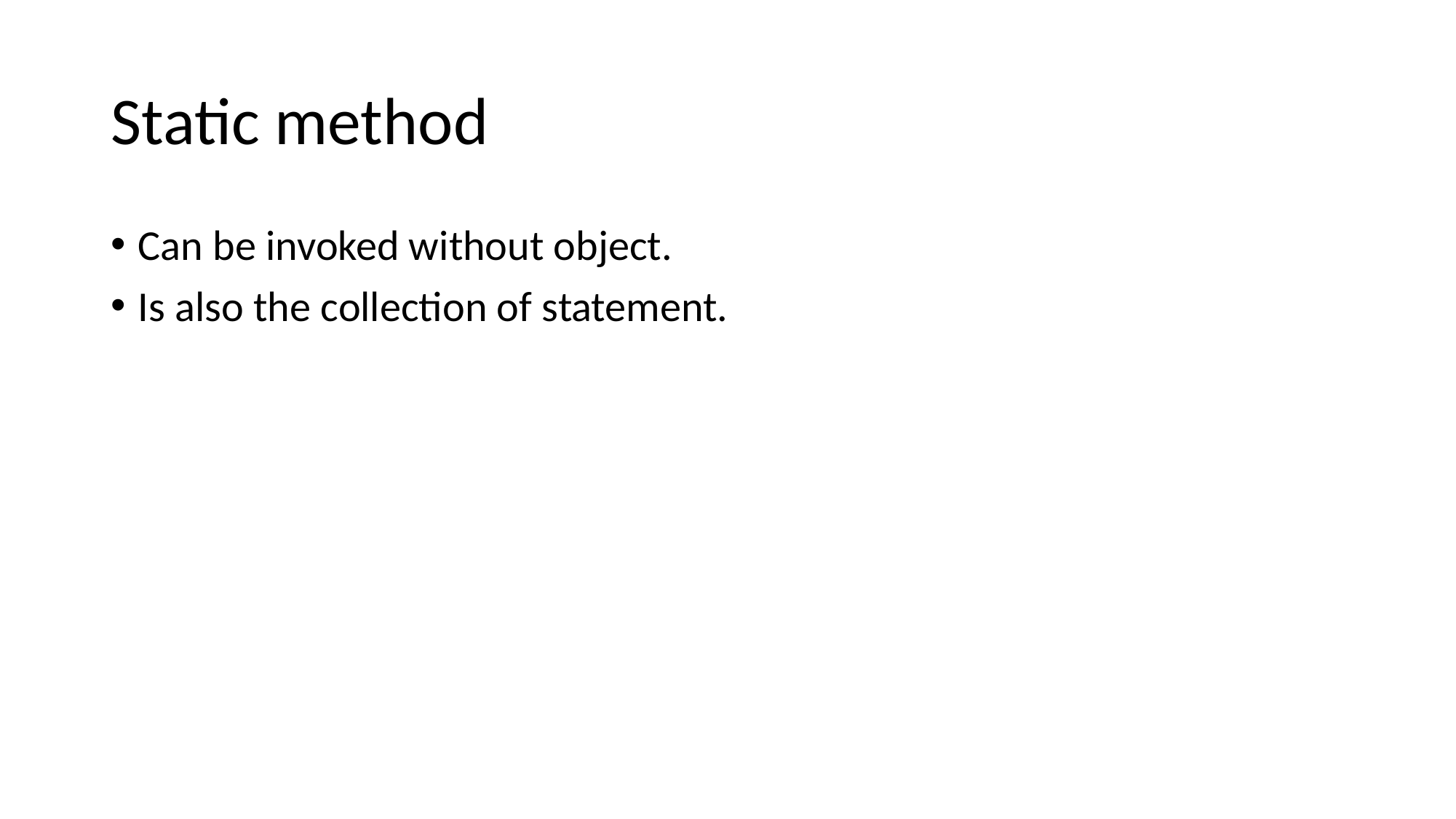

# Static method
Can be invoked without object.
Is also the collection of statement.